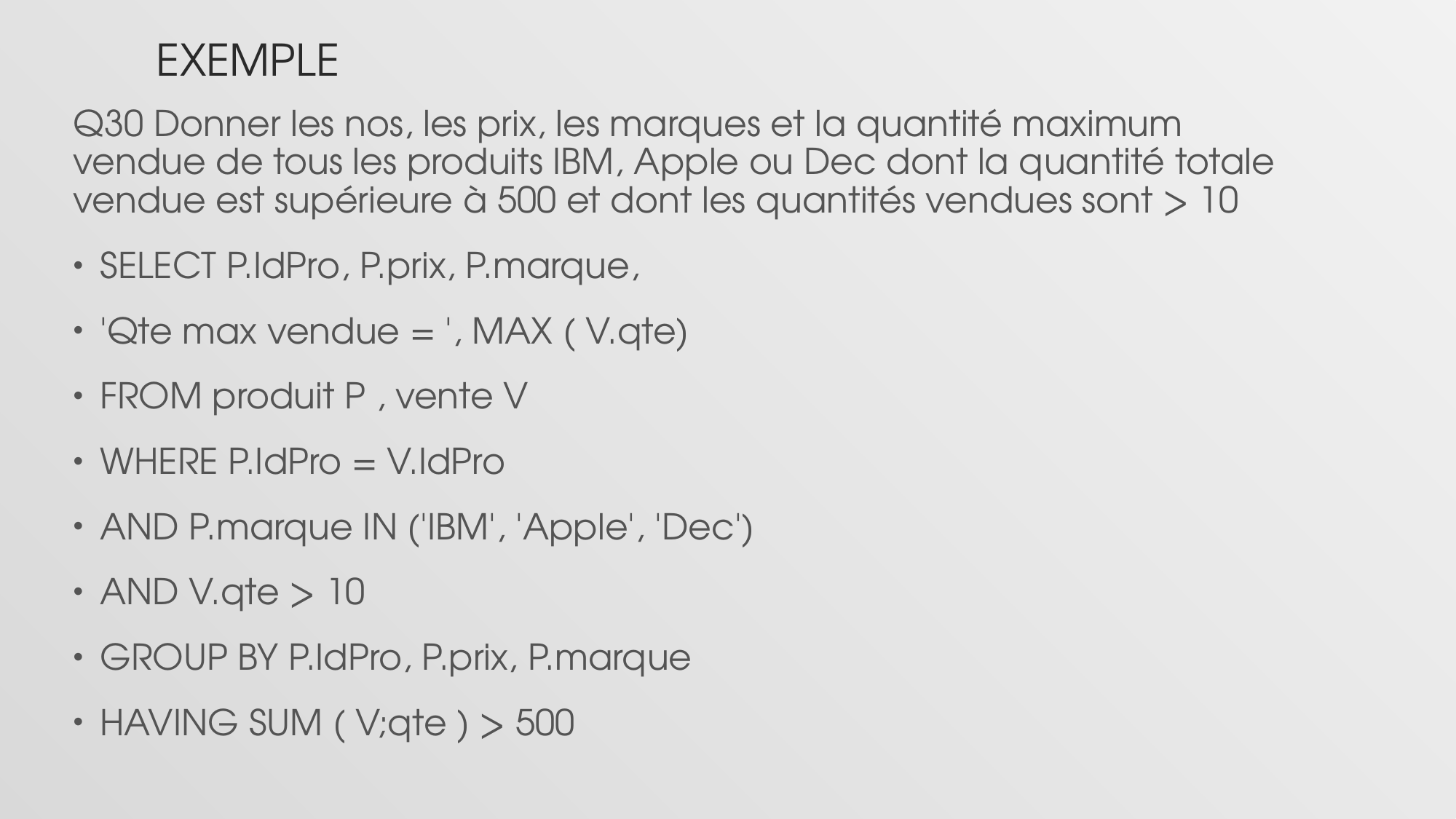

# Exemple
Q30 Donner les nos, les prix, les marques et la quantité maximum vendue de tous les produits IBM, Apple ou Dec dont la quantité totale vendue est supérieure à 500 et dont les quantités vendues sont > 10
SELECT P.IdPro, P.prix, P.marque,
'Qte max vendue = ', MAX ( V.qte)
FROM produit P , vente V
WHERE P.IdPro = V.IdPro
AND P.marque IN ('IBM', 'Apple', 'Dec')
AND V.qte > 10
GROUP BY P.IdPro, P.prix, P.marque
HAVING SUM ( V;qte ) > 500